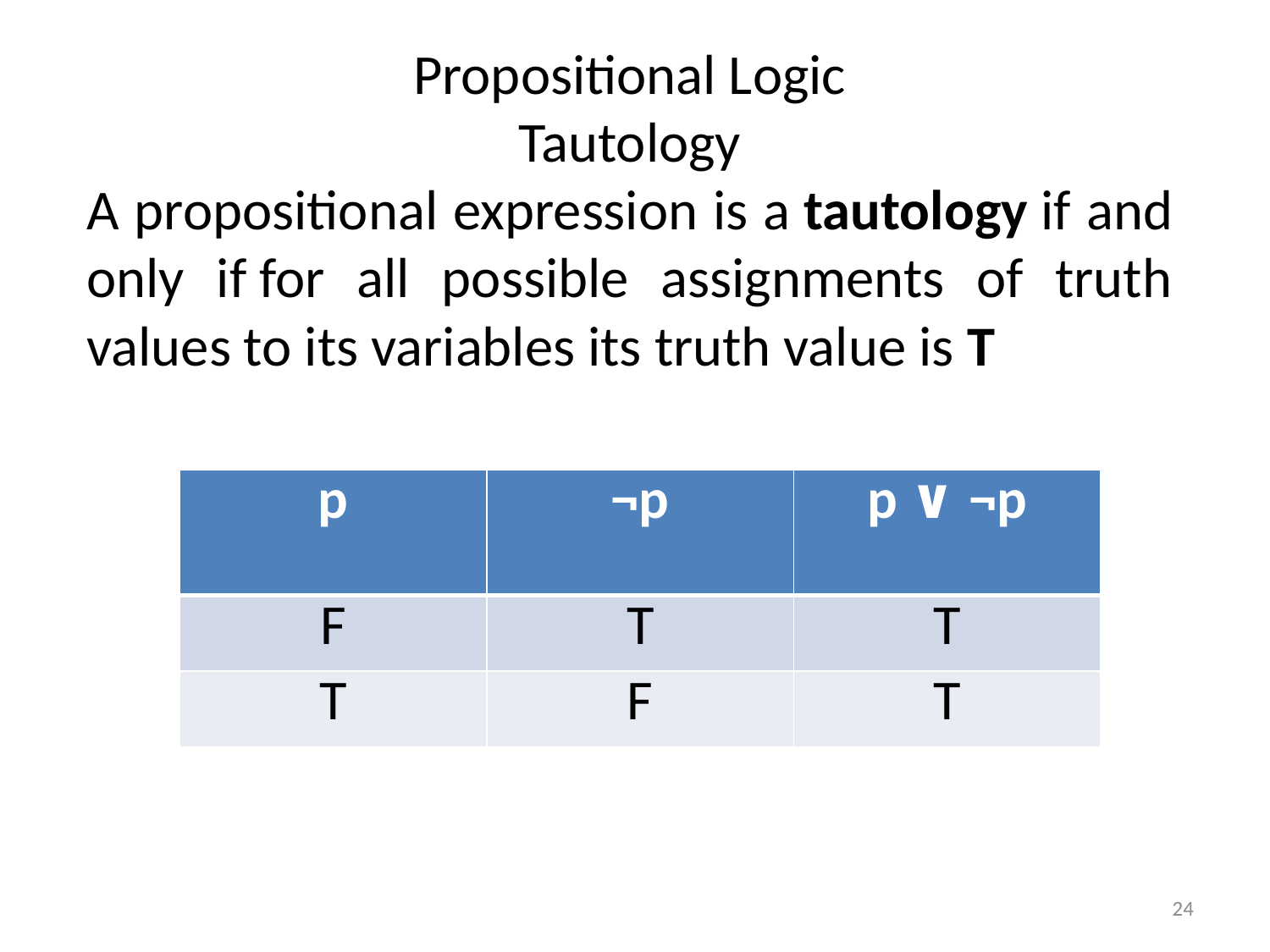

Propositional Logic
Tautology
A propositional expression is a tautology if and only if for all possible assignments of truth values to its variables its truth value is T

| p | ¬p | p ∨ ¬p |
| --- | --- | --- |
| F | T | T |
| T | F | T |
24